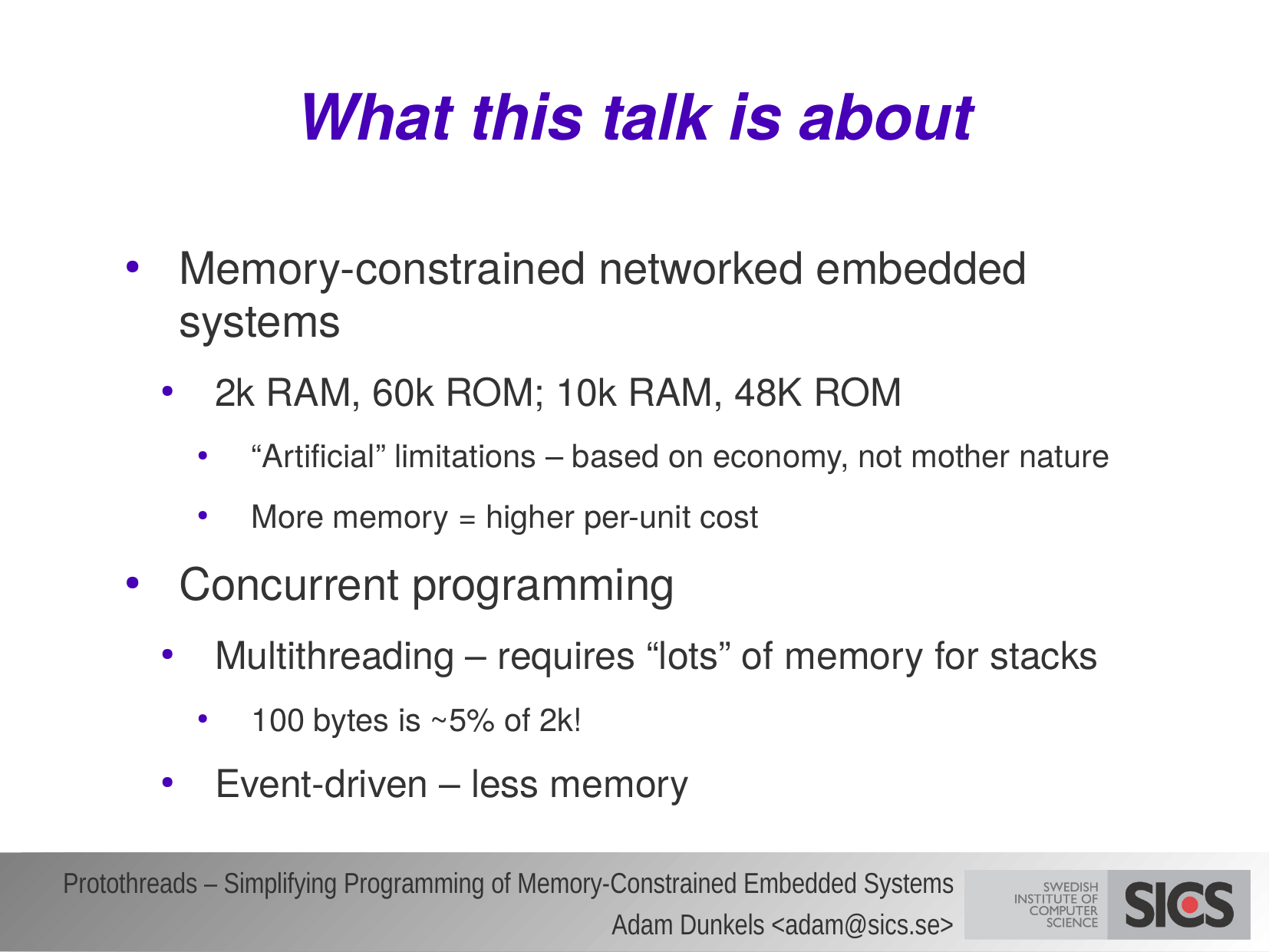

# What this talk is about
Memory-constrained networked embedded systems
2k RAM, 60k ROM; 10k RAM, 48K ROM
“Artificial” limitations – based on economy, not mother nature
More memory = higher per-unit cost
Concurrent programming
Multithreading – requires “lots” of memory for stacks
100 bytes is ~5% of 2k!
Event-driven – less memory